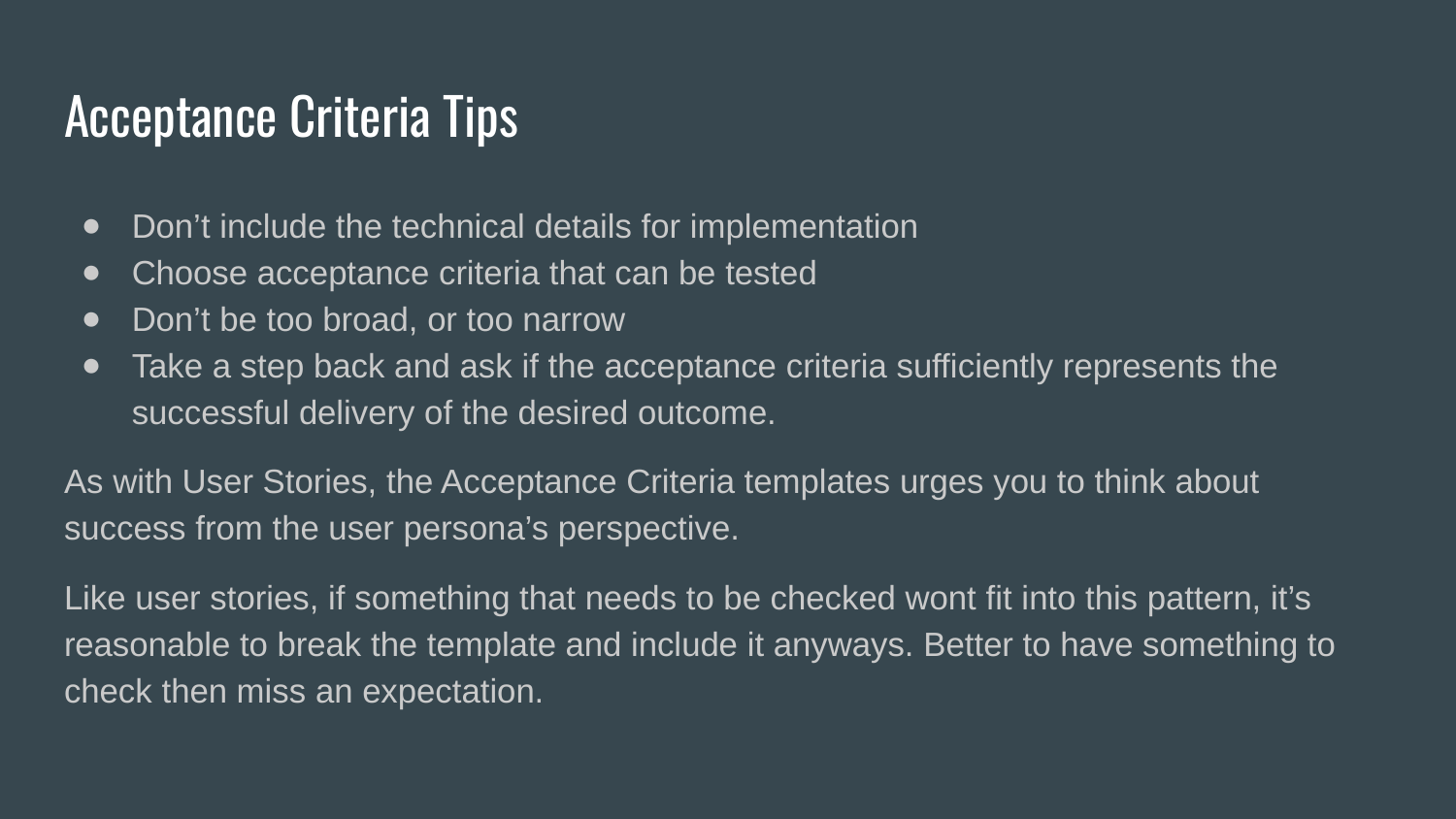

Acceptance Criteria Tips
Don’t include the technical details for implementation
Choose acceptance criteria that can be tested
Don’t be too broad, or too narrow
Take a step back and ask if the acceptance criteria sufficiently represents the successful delivery of the desired outcome.
As with User Stories, the Acceptance Criteria templates urges you to think about success from the user persona’s perspective.
Like user stories, if something that needs to be checked wont fit into this pattern, it’s reasonable to break the template and include it anyways. Better to have something to check then miss an expectation.